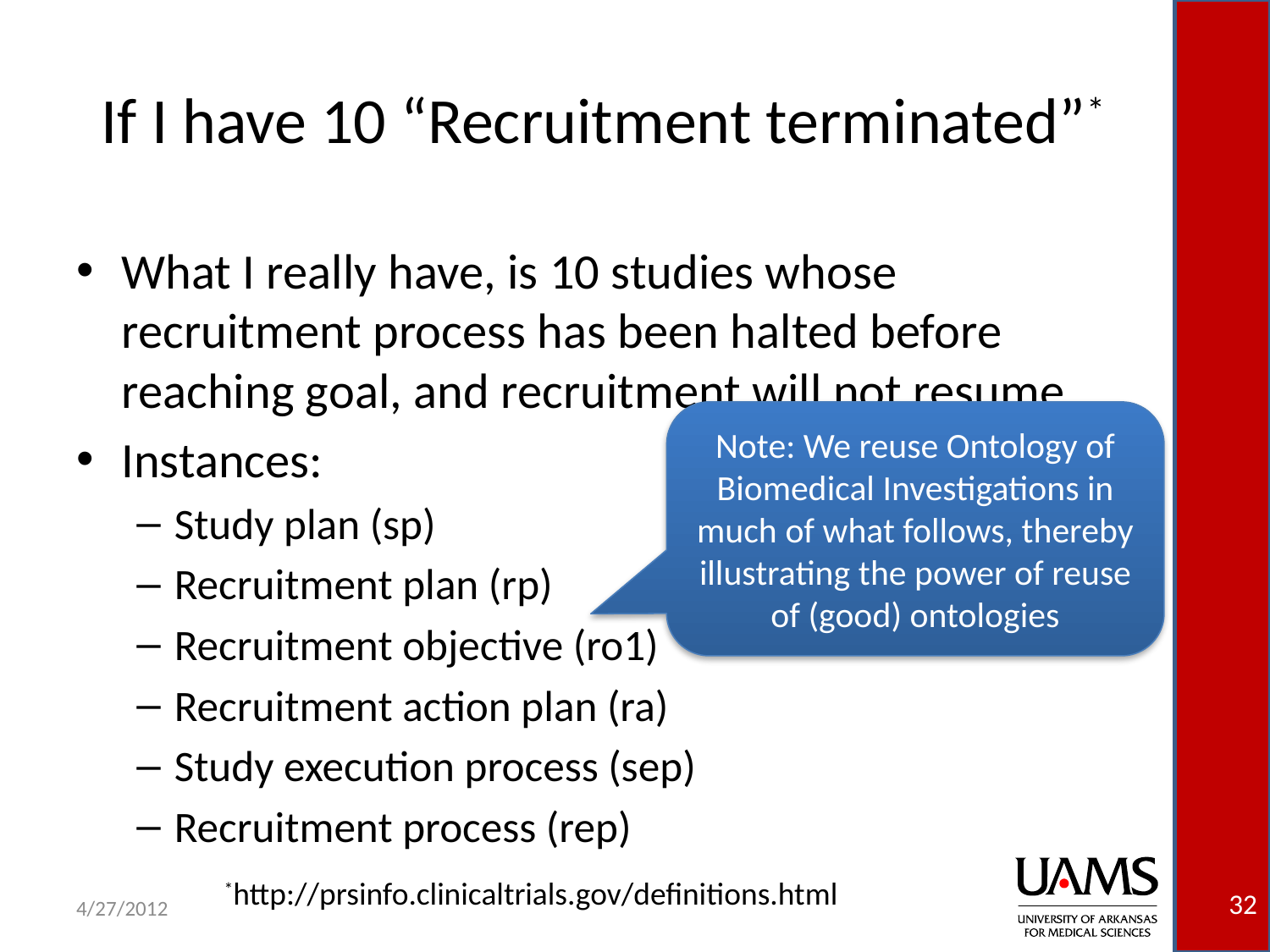

# If I have 10 “Recruitment terminated”*
What I really have, is 10 studies whose recruitment process has been halted before reaching goal, and recruitment will not resume
Instances:
Study plan (sp)
Recruitment plan (rp)
Recruitment objective (ro1)
Recruitment action plan (ra)
Study execution process (sep)
Recruitment process (rep)
Note: We reuse Ontology of Biomedical Investigations in much of what follows, thereby illustrating the power of reuse of (good) ontologies
*http://prsinfo.clinicaltrials.gov/definitions.html